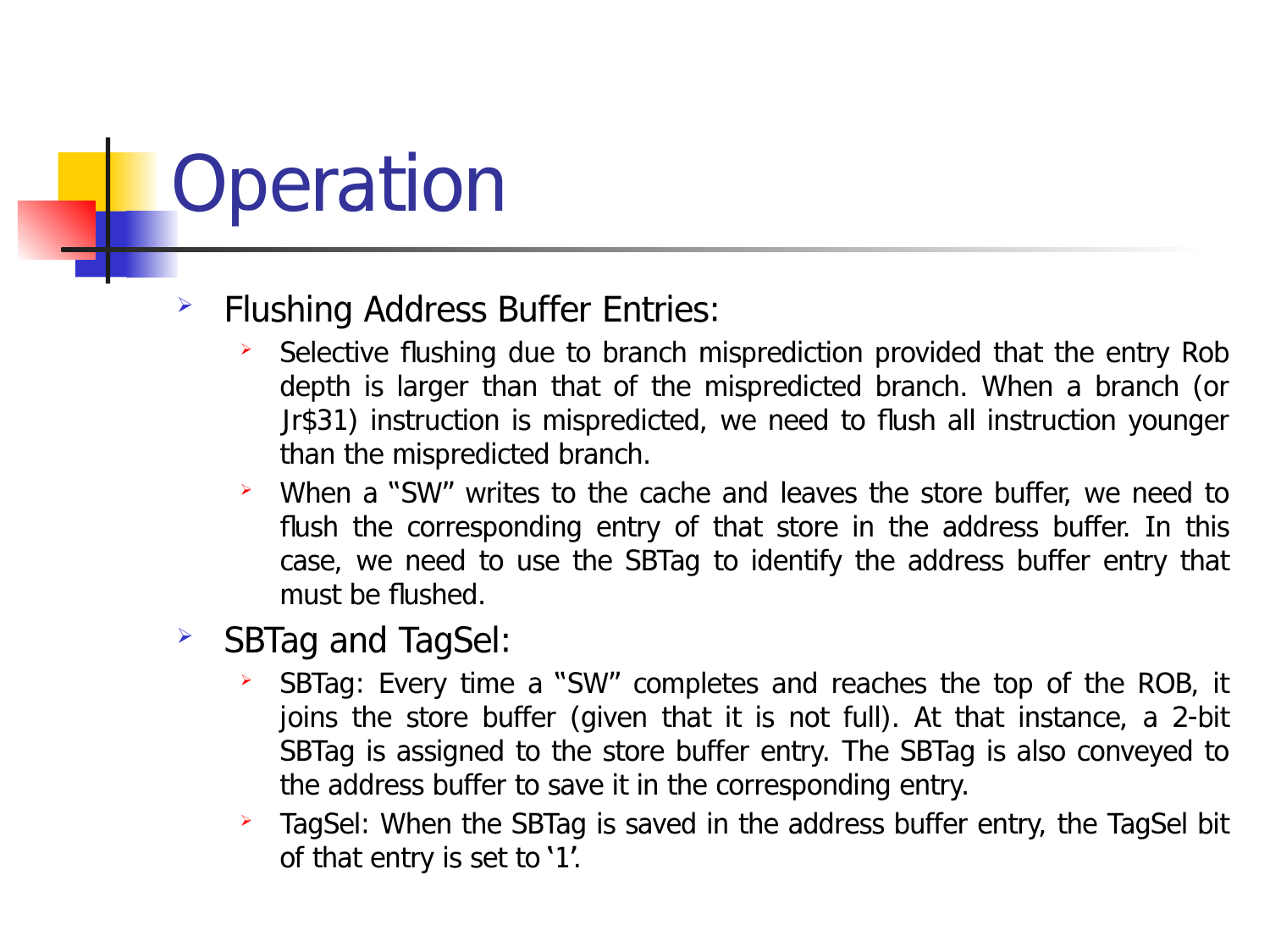

# Operation
Flushing Address Buffer Entries:
Selective flushing due to branch misprediction provided that the entry Rob depth is larger than that of the mispredicted branch. When a branch (or Jr$31) instruction is mispredicted, we need to flush all instruction younger than the mispredicted branch.
When a “SW” writes to the cache and leaves the store buffer, we need to flush the corresponding entry of that store in the address buffer. In this case, we need to use the SBTag to identify the address buffer entry that must be flushed.
SBTag and TagSel:
SBTag: Every time a “SW” completes and reaches the top of the ROB, it joins the store buffer (given that it is not full). At that instance, a 2-bit SBTag is assigned to the store buffer entry. The SBTag is also conveyed to the address buffer to save it in the corresponding entry.
TagSel: When the SBTag is saved in the address buffer entry, the TagSel bit of that entry is set to ‘1’.